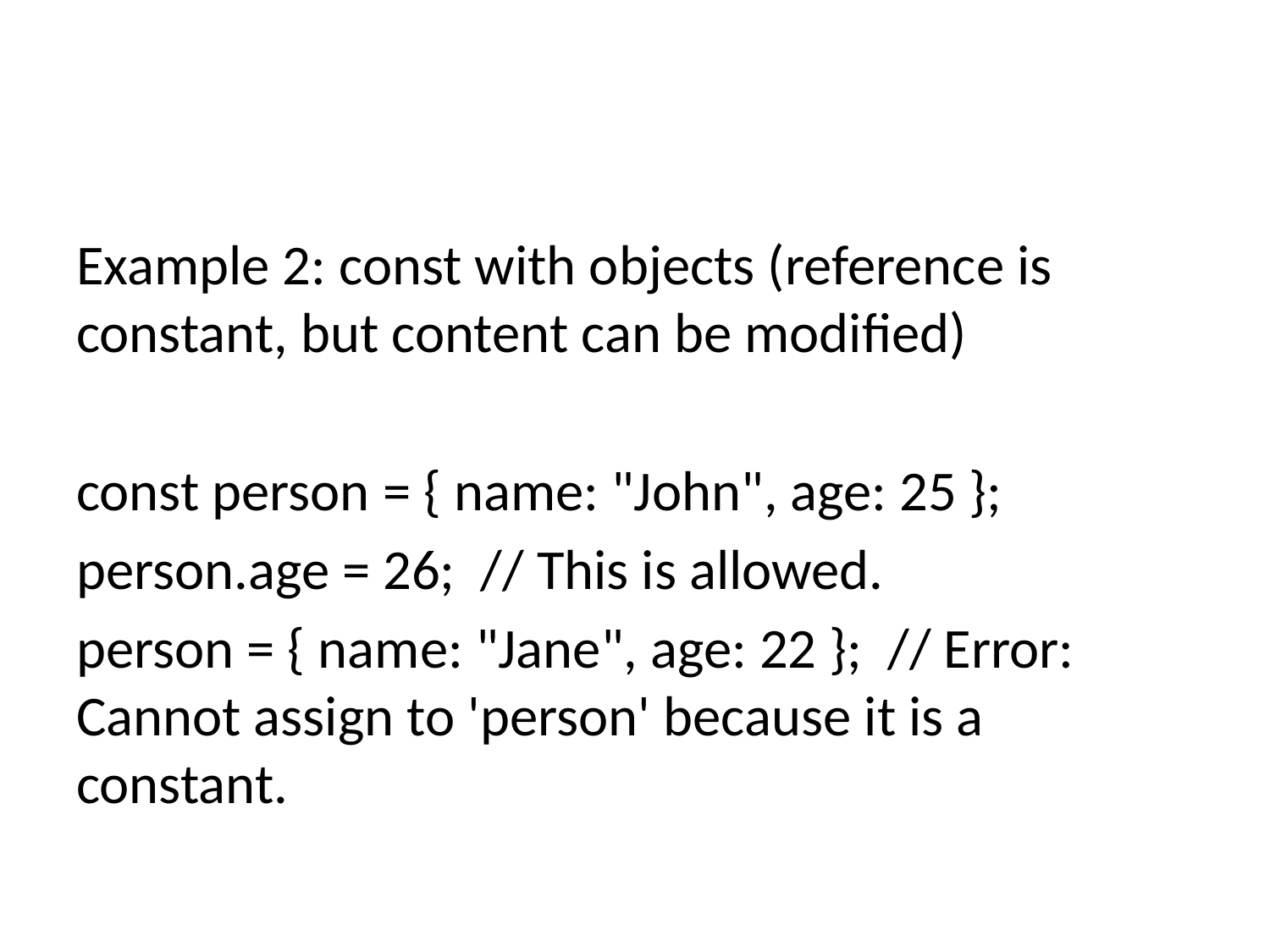

#
Example 2: const with objects (reference is constant, but content can be modified)

const person = { name: "John", age: 25 };
person.age = 26;  // This is allowed.
person = { name: "Jane", age: 22 };  // Error: Cannot assign to 'person' because it is a constant.